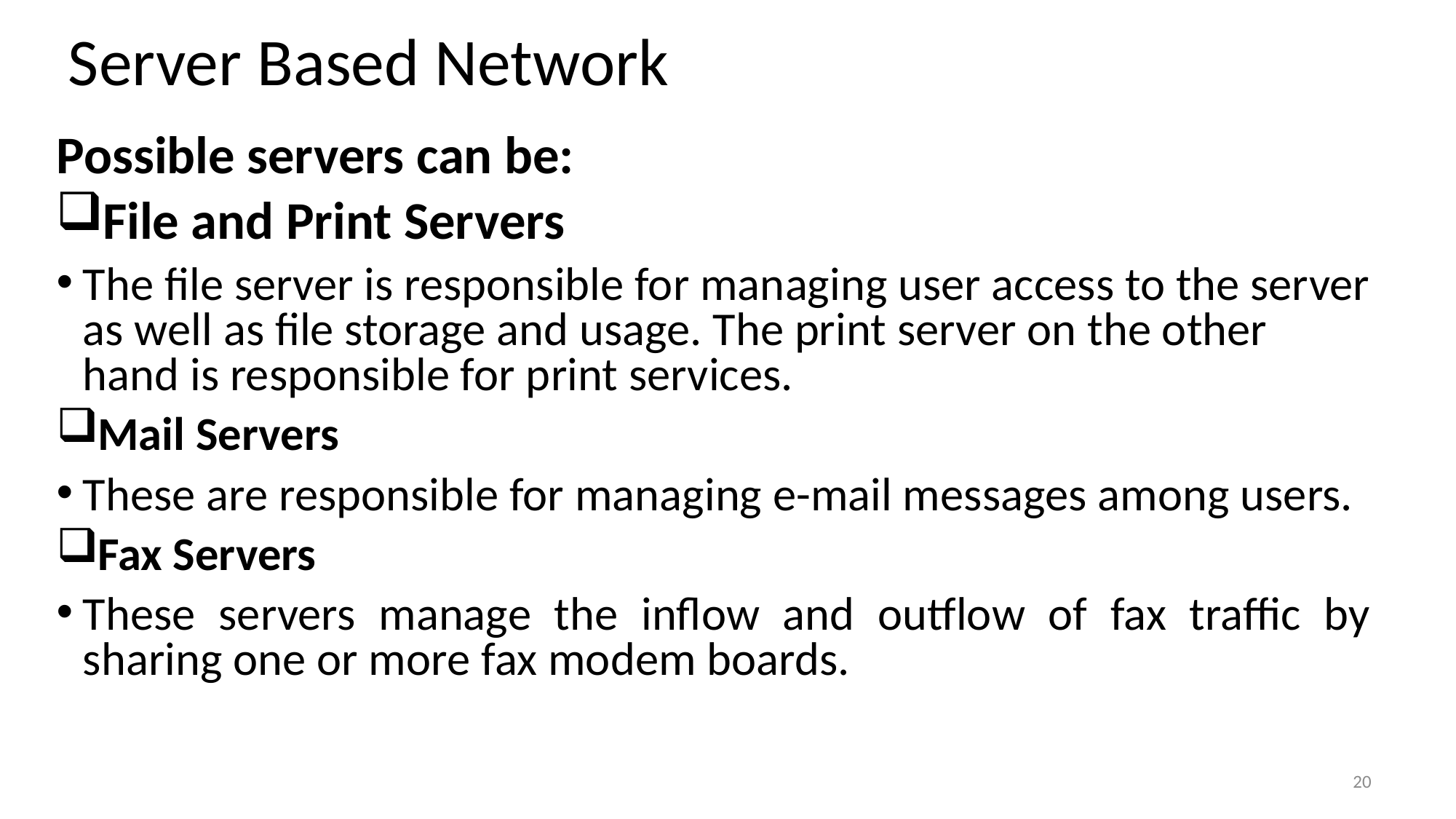

# Server Based Network
Possible servers can be:
File and Print Servers
The file server is responsible for managing user access to the server as well as file storage and usage. The print server on the other hand is responsible for print services.
Mail Servers
These are responsible for managing e-mail messages among users.
Fax Servers
These servers manage the inflow and outflow of fax traffic by sharing one or more fax modem boards.

20